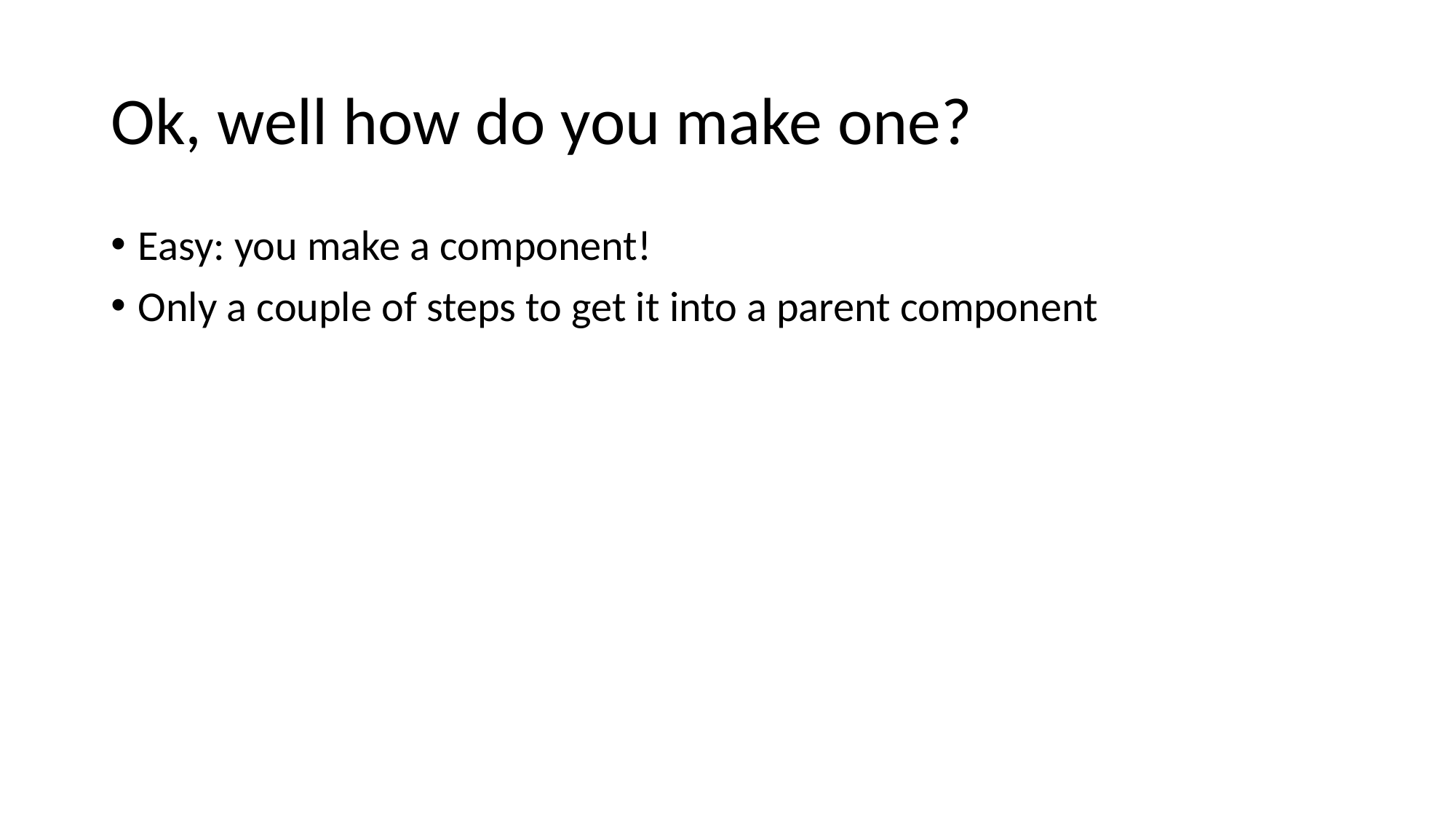

# Ok, well how do you make one?
Easy: you make a component!
Only a couple of steps to get it into a parent component